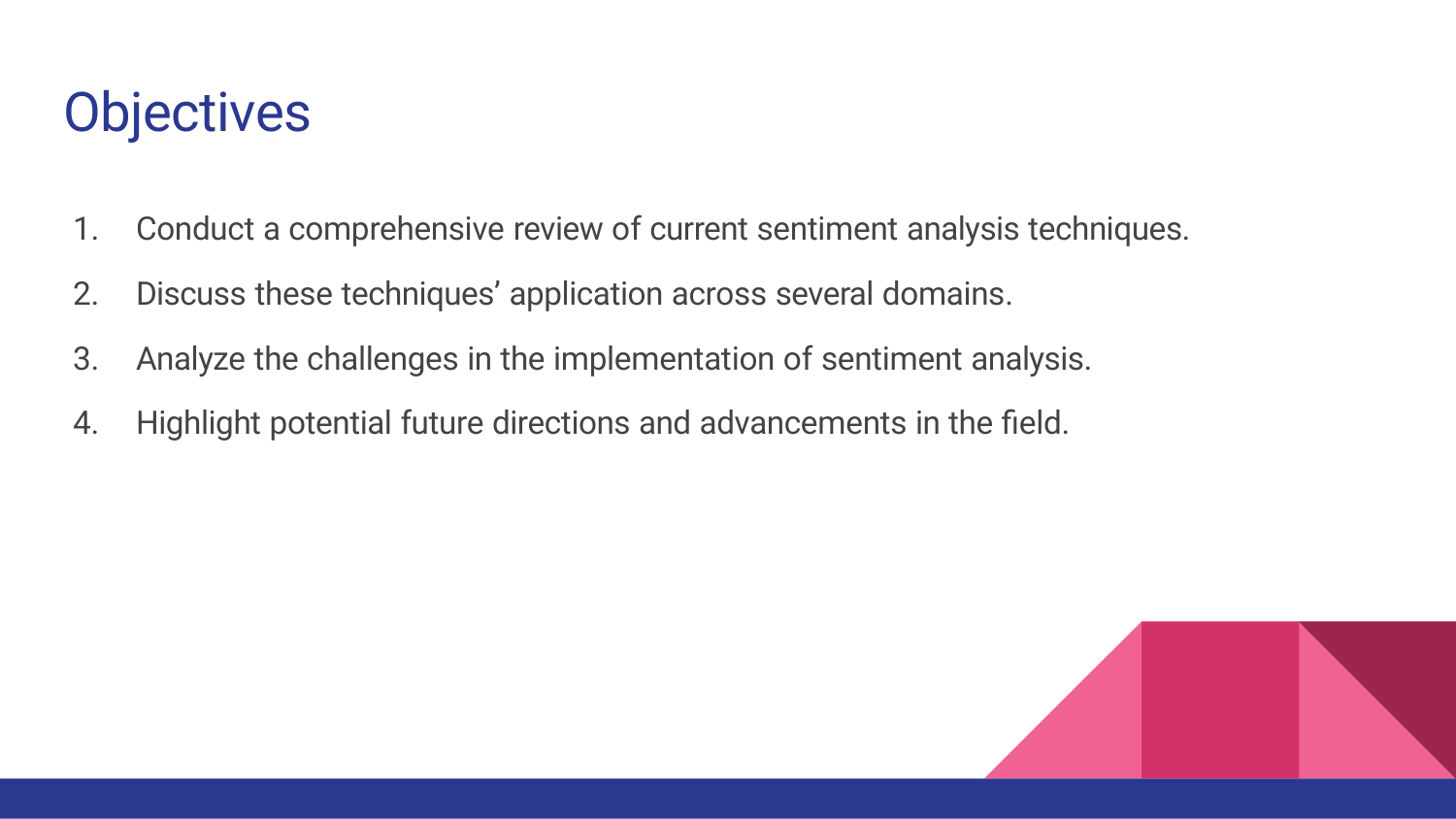

# Objectives
Conduct a comprehensive review of current sentiment analysis techniques.
Discuss these techniques’ application across several domains.
Analyze the challenges in the implementation of sentiment analysis.
Highlight potential future directions and advancements in the ﬁeld.